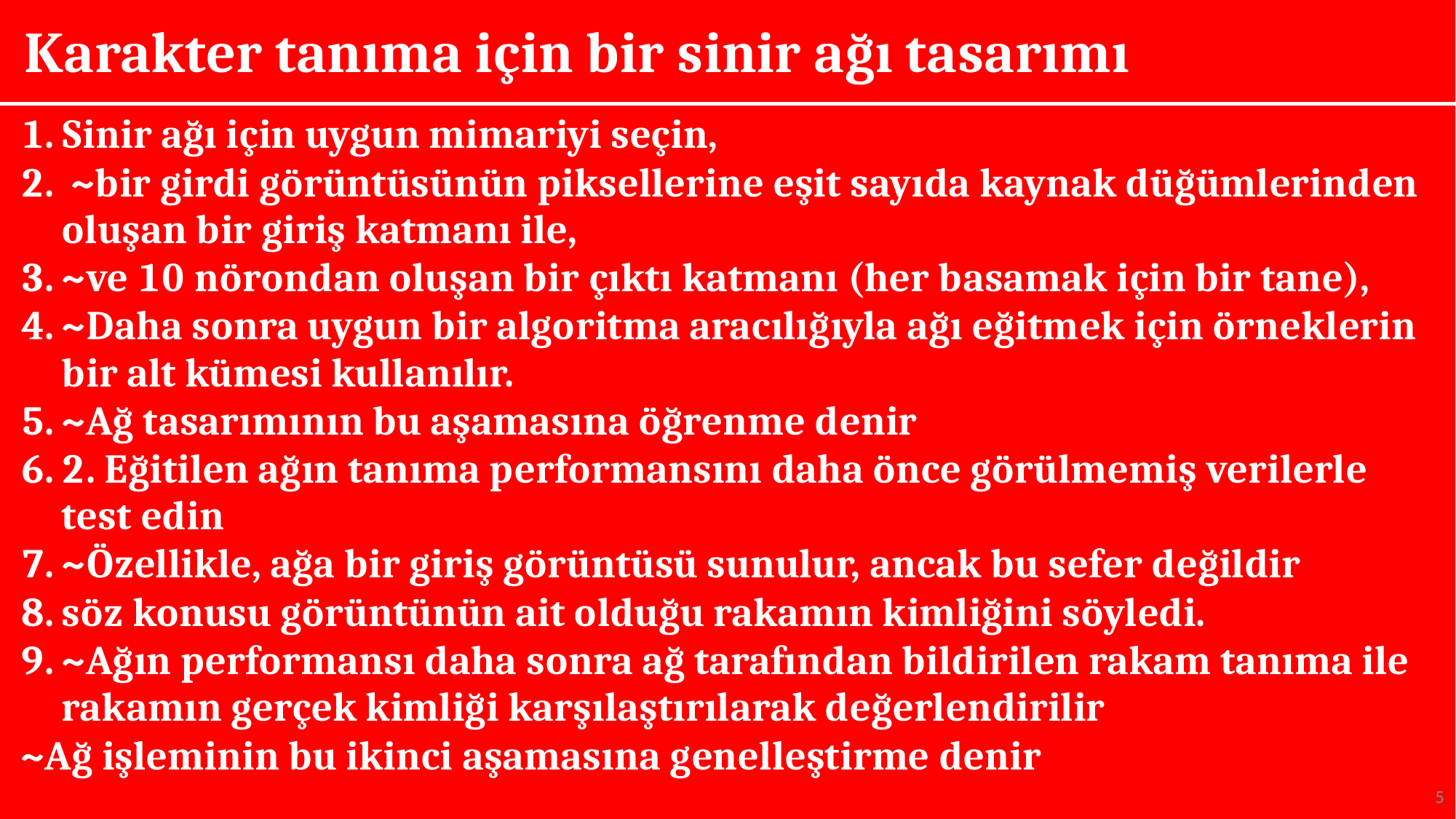

# Karakter tanıma için bir sinir ağı tasarımı

Sinir ağı için uygun mimariyi seçin,
 ~bir girdi görüntüsünün piksellerine eşit sayıda kaynak düğümlerinden oluşan bir giriş katmanı ile,
~ve 10 nörondan oluşan bir çıktı katmanı (her basamak için bir tane),
~Daha sonra uygun bir algoritma aracılığıyla ağı eğitmek için örneklerin bir alt kümesi kullanılır.
~Ağ tasarımının bu aşamasına öğrenme denir
2. Eğitilen ağın tanıma performansını daha önce görülmemiş verilerle test edin
~Özellikle, ağa bir giriş görüntüsü sunulur, ancak bu sefer değildir
söz konusu görüntünün ait olduğu rakamın kimliğini söyledi.
~Ağın performansı daha sonra ağ tarafından bildirilen rakam tanıma ile rakamın gerçek kimliği karşılaştırılarak değerlendirilir
~Ağ işleminin bu ikinci aşamasına genelleştirme denir
5